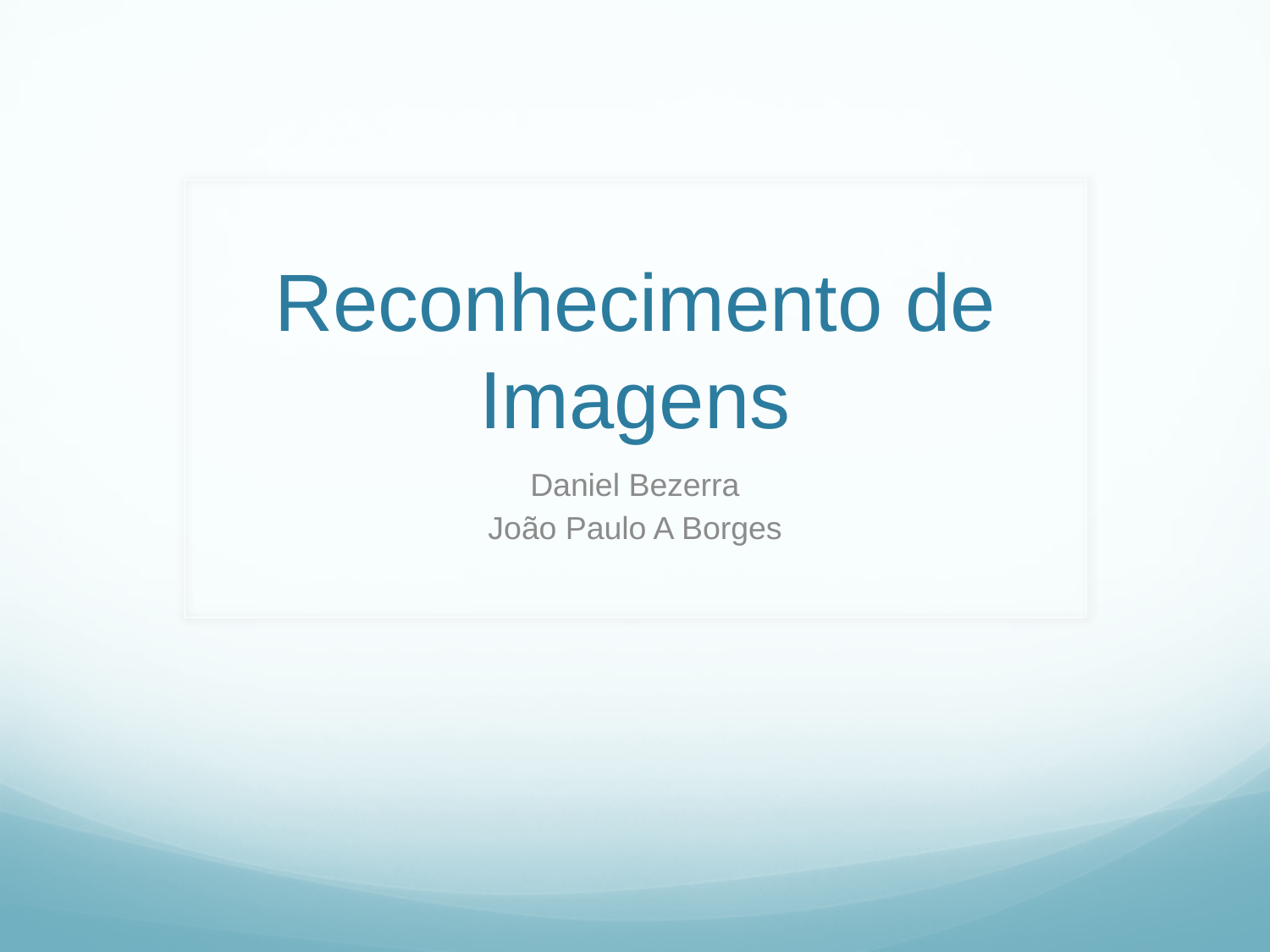

# Reconhecimento de Imagens
Daniel Bezerra
João Paulo A Borges